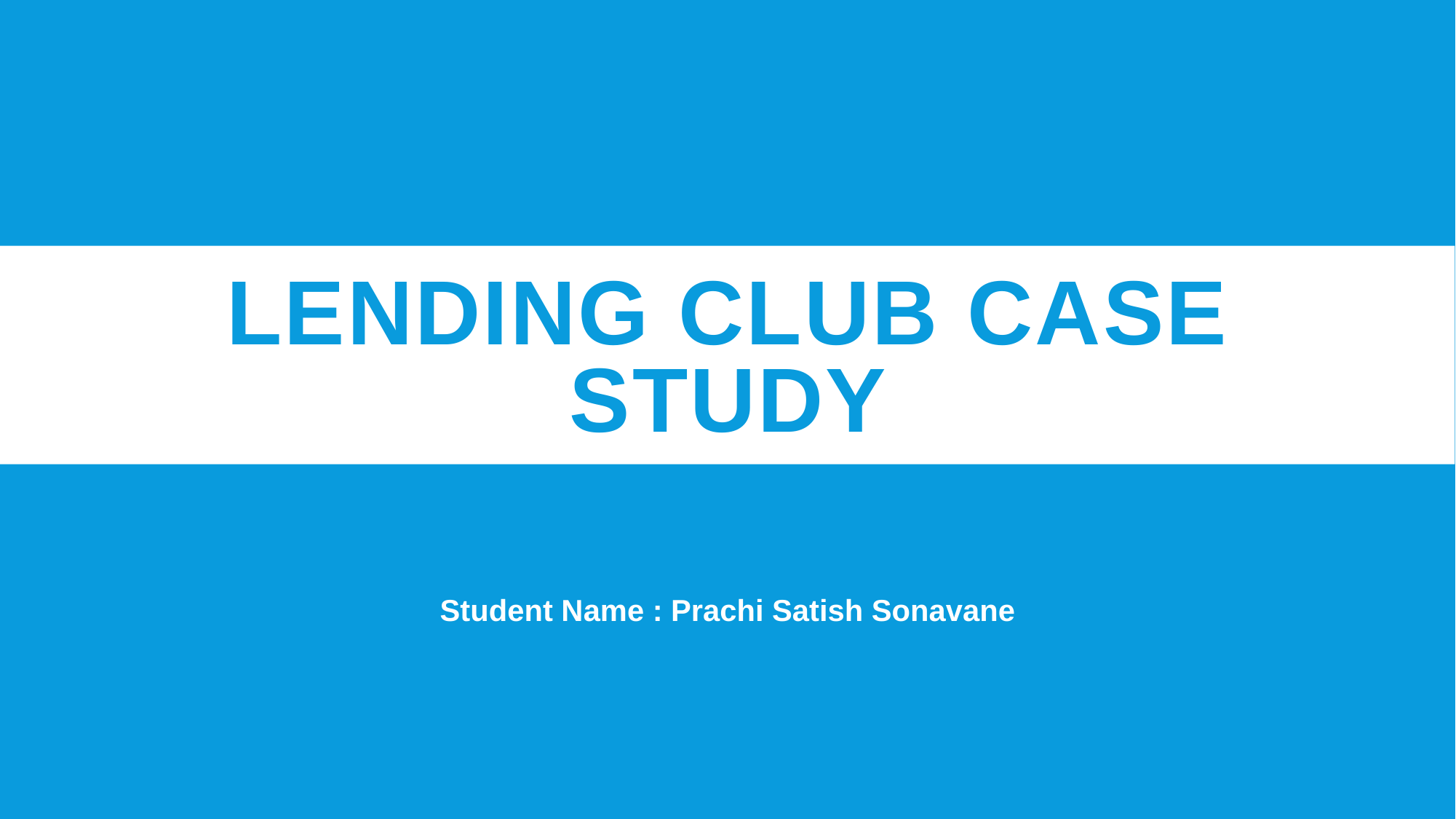

# Lending Club Case Study
Student Name : Prachi Satish Sonavane